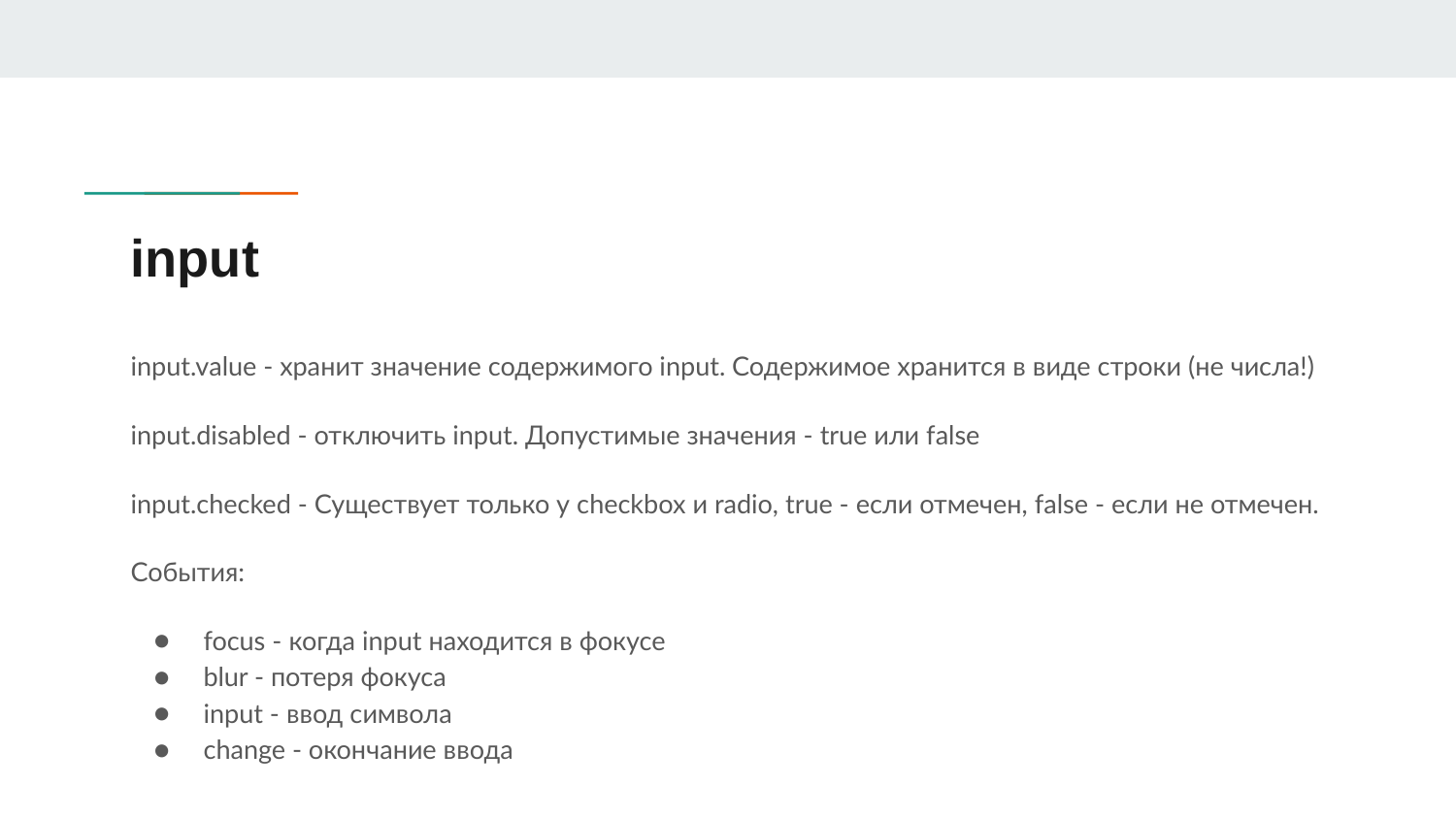

# input
input.value - хранит значение содержимого input. Содержимое хранится в виде строки (не числа!)
input.disabled - отключить input. Допустимые значения - true или false
input.checked - Существует только у checkbox и radio, true - если отмечен, false - если не отмечен.
События:
focus - когда input находится в фокусе
blur - потеря фокуса
input - ввод символа
change - окончание ввода